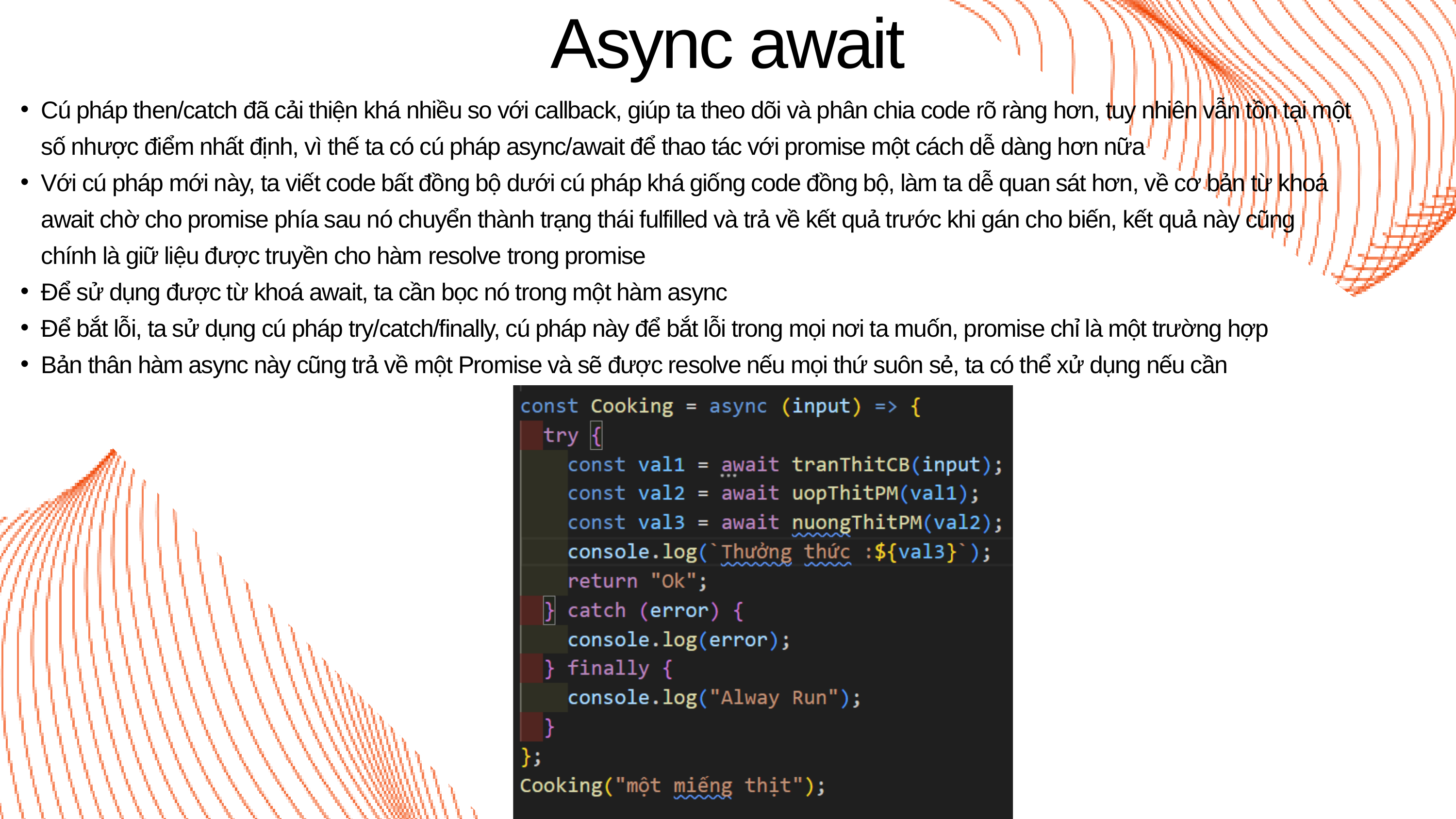

Async await
Cú pháp then/catch đã cải thiện khá nhiều so với callback, giúp ta theo dõi và phân chia code rõ ràng hơn, tuy nhiên vẫn tồn tại một số nhược điểm nhất định, vì thế ta có cú pháp async/await để thao tác với promise một cách dễ dàng hơn nữa
Với cú pháp mới này, ta viết code bất đồng bộ dưới cú pháp khá giống code đồng bộ, làm ta dễ quan sát hơn, về cơ bản từ khoá await chờ cho promise phía sau nó chuyển thành trạng thái fulfilled và trả về kết quả trước khi gán cho biến, kết quả này cũng chính là giữ liệu được truyền cho hàm resolve trong promise
Để sử dụng được từ khoá await, ta cần bọc nó trong một hàm async
Để bắt lỗi, ta sử dụng cú pháp try/catch/finally, cú pháp này để bắt lỗi trong mọi nơi ta muốn, promise chỉ là một trường hợp
Bản thân hàm async này cũng trả về một Promise và sẽ được resolve nếu mọi thứ suôn sẻ, ta có thể xử dụng nếu cần